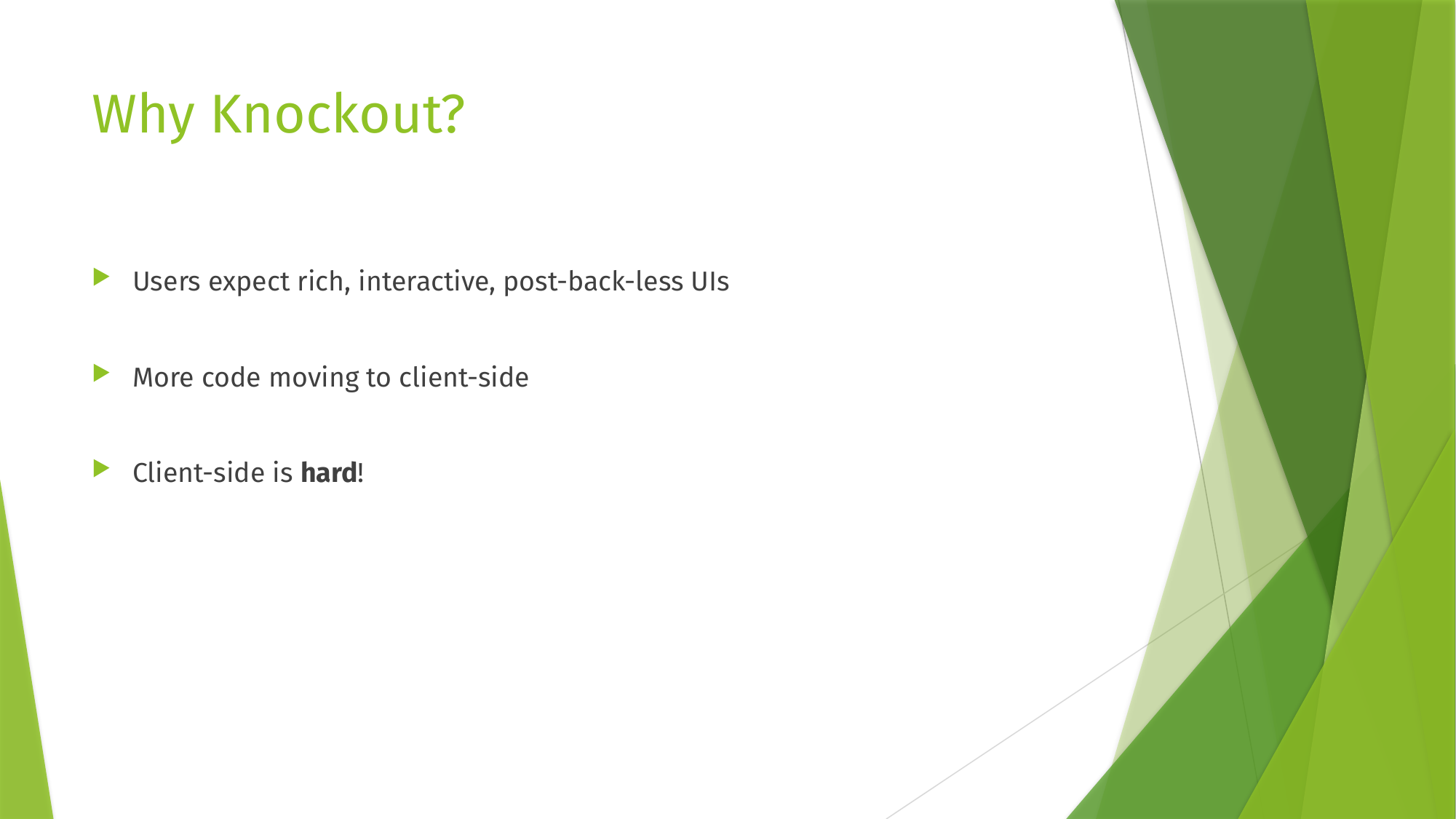

# Why Knockout?
Users expect rich, interactive, post-back-less UIs

More code moving to client-side

Client-side is hard!